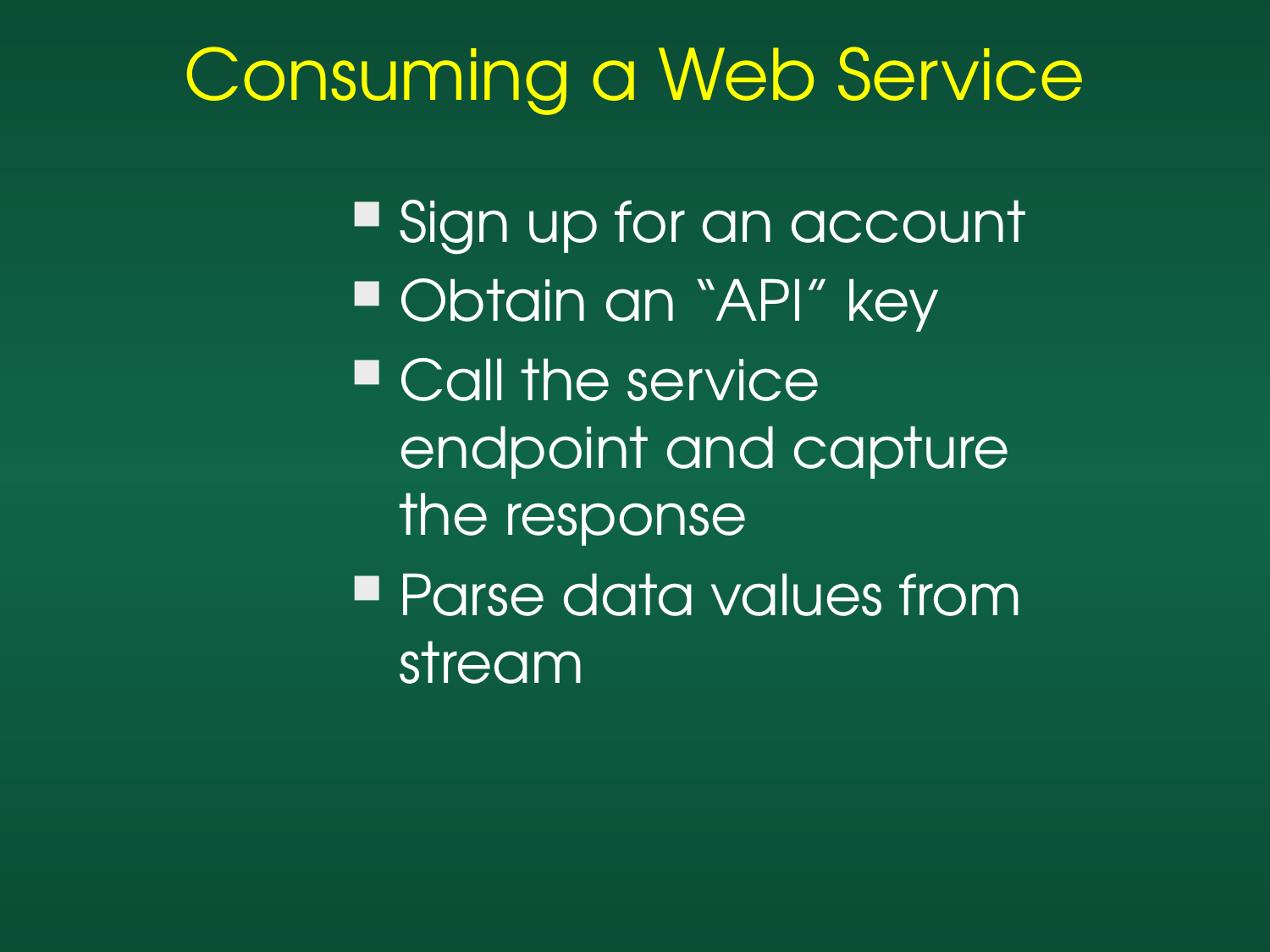

Consuming a Web Service
Sign up for an account
Obtain an “API” key
Call the service endpoint and capture the response
Parse data values from stream